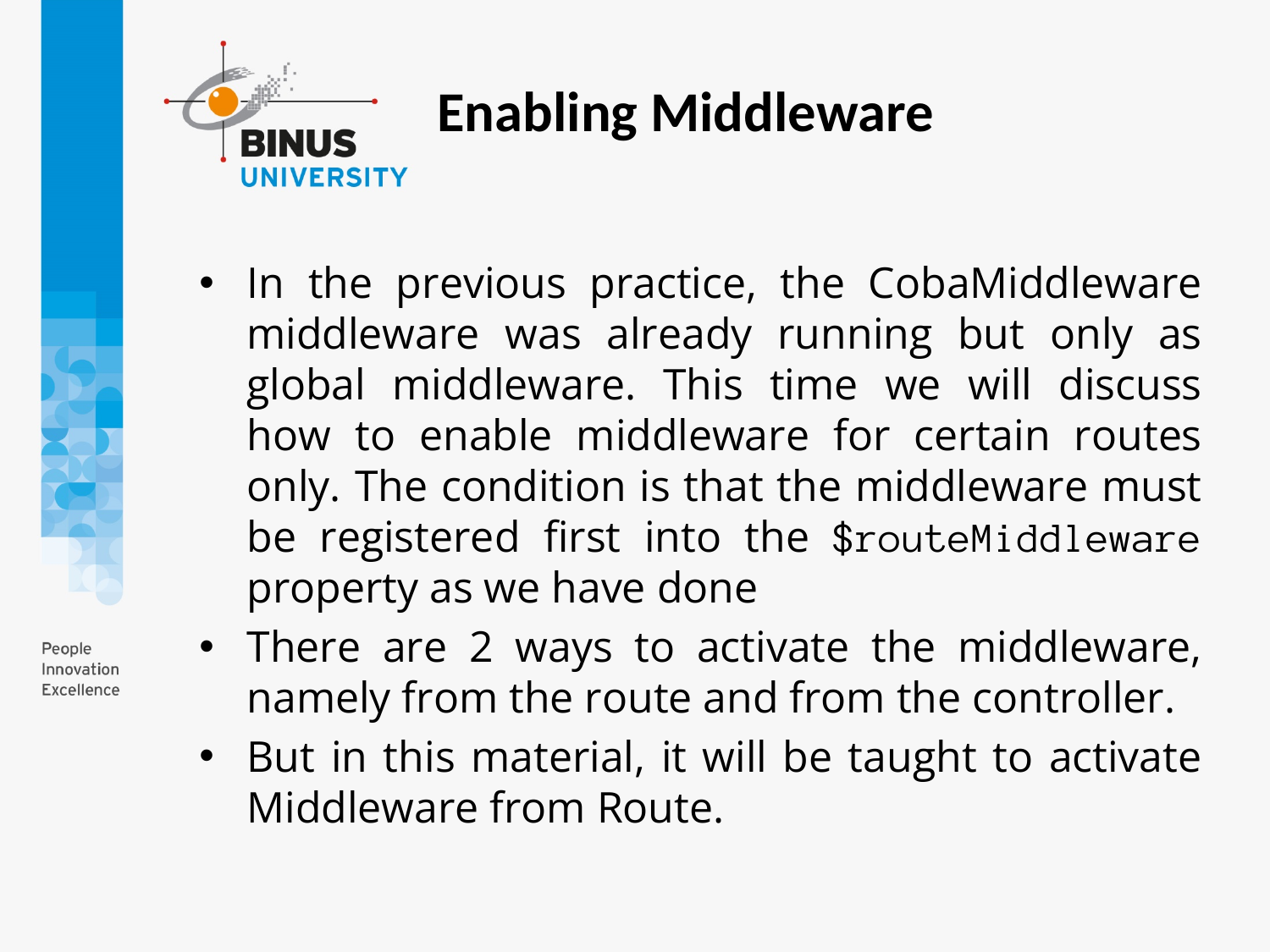

Enabling Middleware
In the previous practice, the CobaMiddleware middleware was already running but only as global middleware. This time we will discuss how to enable middleware for certain routes only. The condition is that the middleware must be registered first into the $routeMiddleware property as we have done
There are 2 ways to activate the middleware, namely from the route and from the controller.
But in this material, it will be taught to activate Middleware from Route.